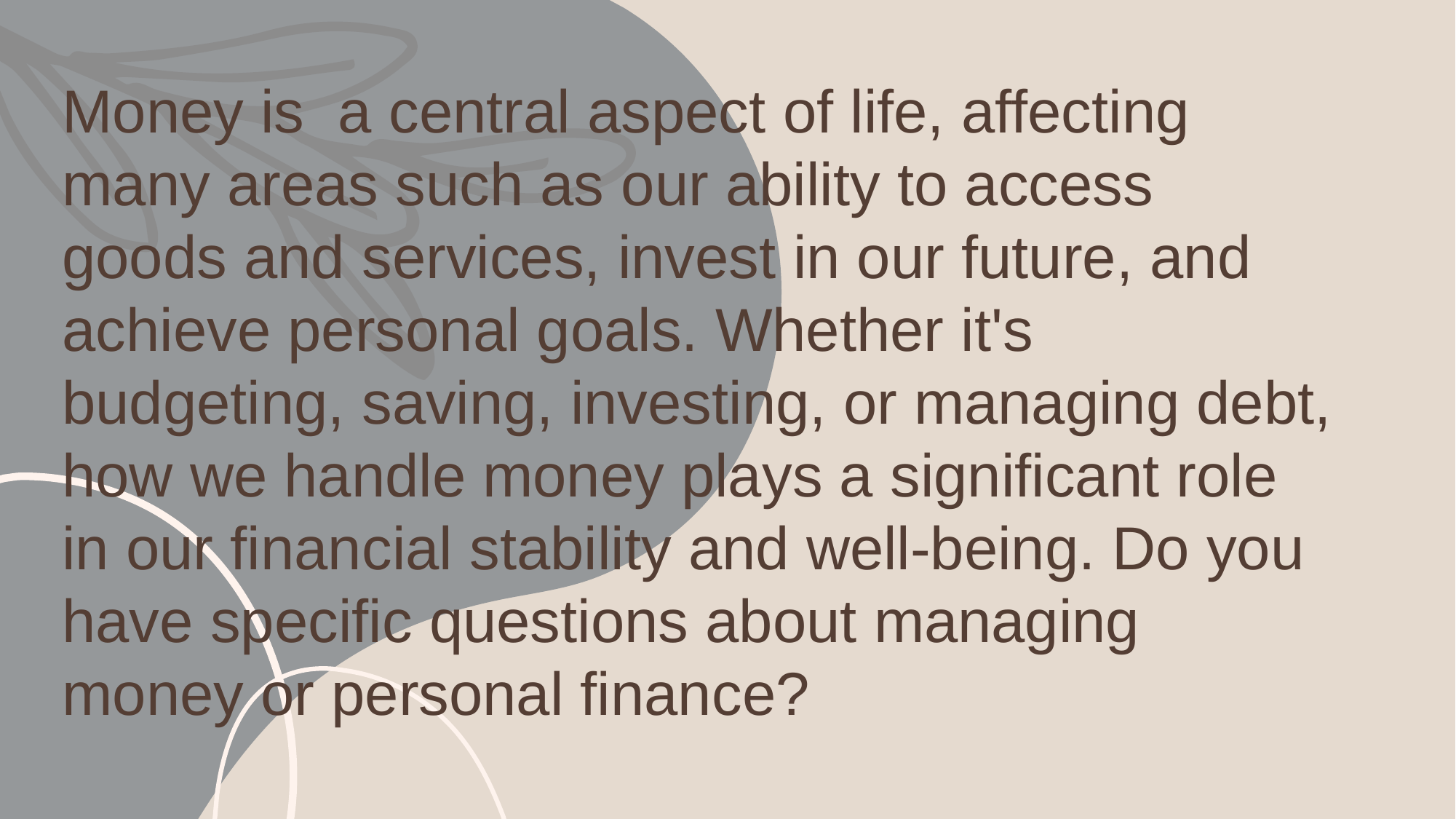

Money is  a central aspect of life, affecting many areas such as our ability to access goods and services, invest in our future, and achieve personal goals. Whether it's budgeting, saving, investing, or managing debt, how we handle money plays a significant role in our financial stability and well-being. Do you have specific questions about managing money or personal finance?